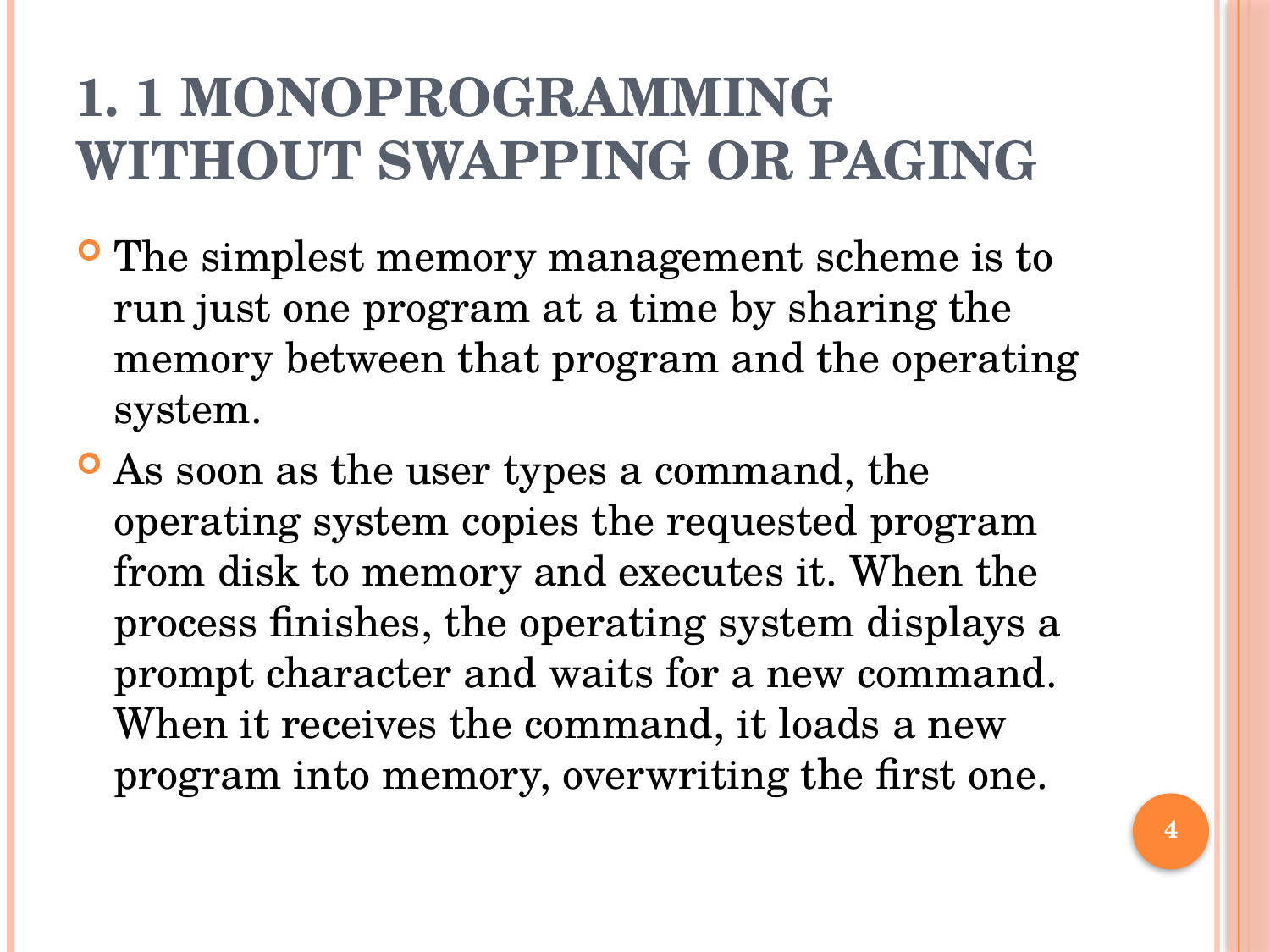

# 1. 1 Monoprogramming Without Swapping or Paging
The simplest memory management scheme is to run just one program at a time by sharing the memory between that program and the operating system.
As soon as the user types a command, the operating system copies the requested program from disk to memory and executes it. When the process finishes, the operating system displays a prompt character and waits for a new command. When it receives the command, it loads a new program into memory, overwriting the first one.
4